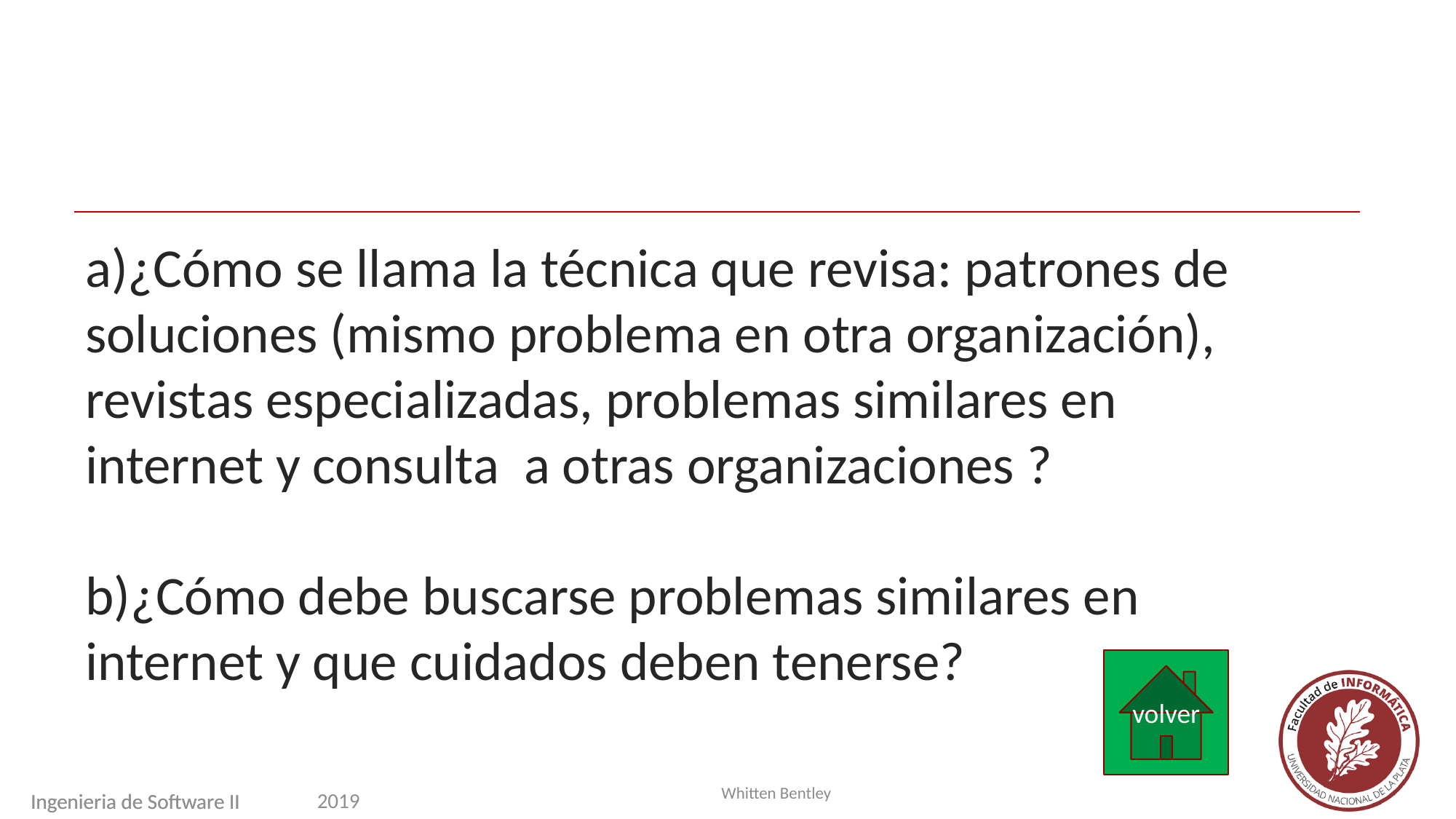

a)¿Cómo se llama la técnica que revisa: patrones de soluciones (mismo problema en otra organización), revistas especializadas, problemas similares en internet y consulta  a otras organizaciones ?

b)¿Cómo debe buscarse problemas similares en internet y que cuidados deben tenerse?

volver
Whitten Bentley

Ingenieria de Software II